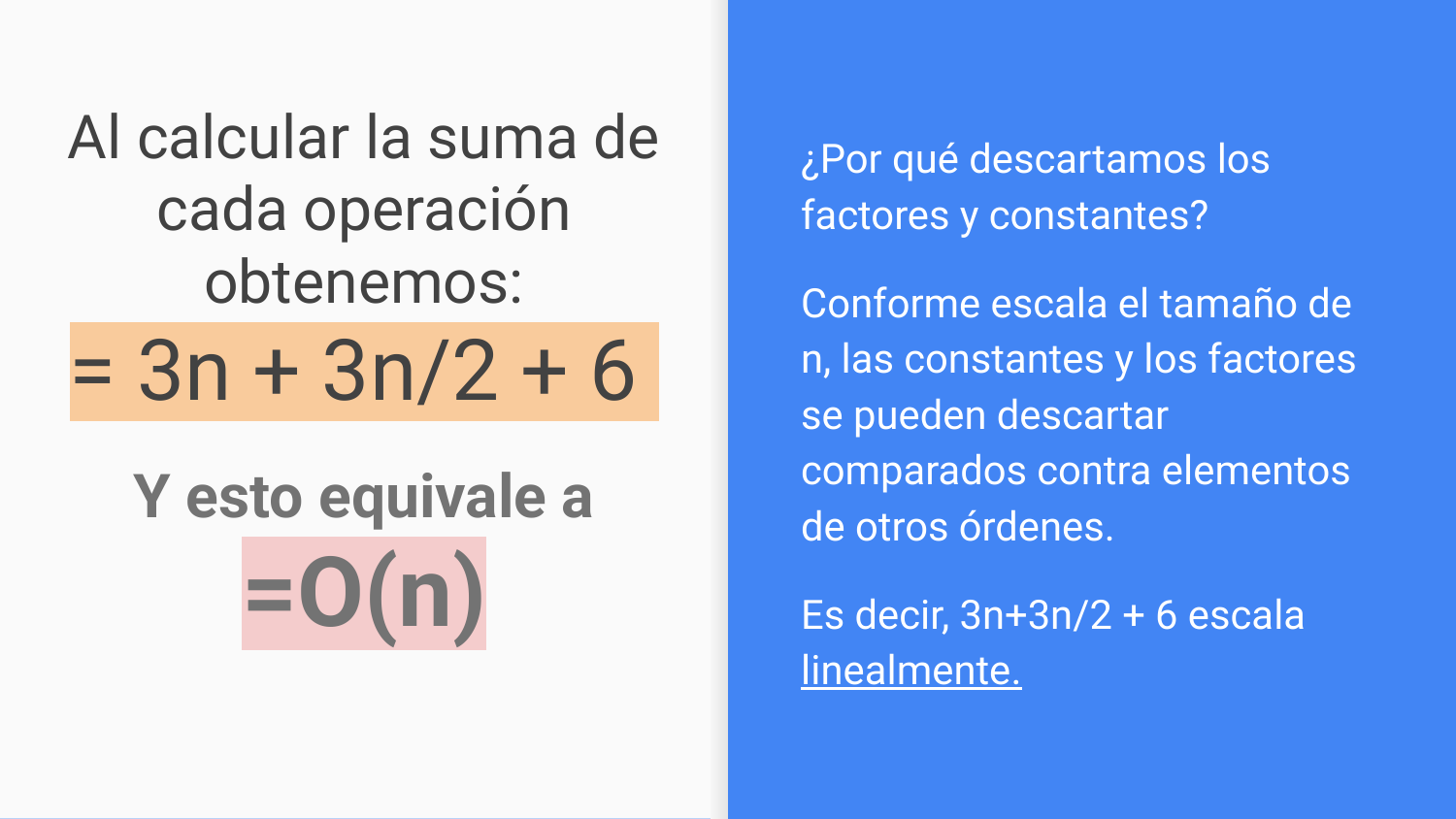

¿Por qué descartamos los factores y constantes?
Conforme escala el tamaño de n, las constantes y los factores se pueden descartar comparados contra elementos de otros órdenes.
Es decir, 3n+3n/2 + 6 escala linealmente.
# Al calcular la suma de cada operación obtenemos:
= 3n + 3n/2 + 6
Y esto equivale a
=O(n)